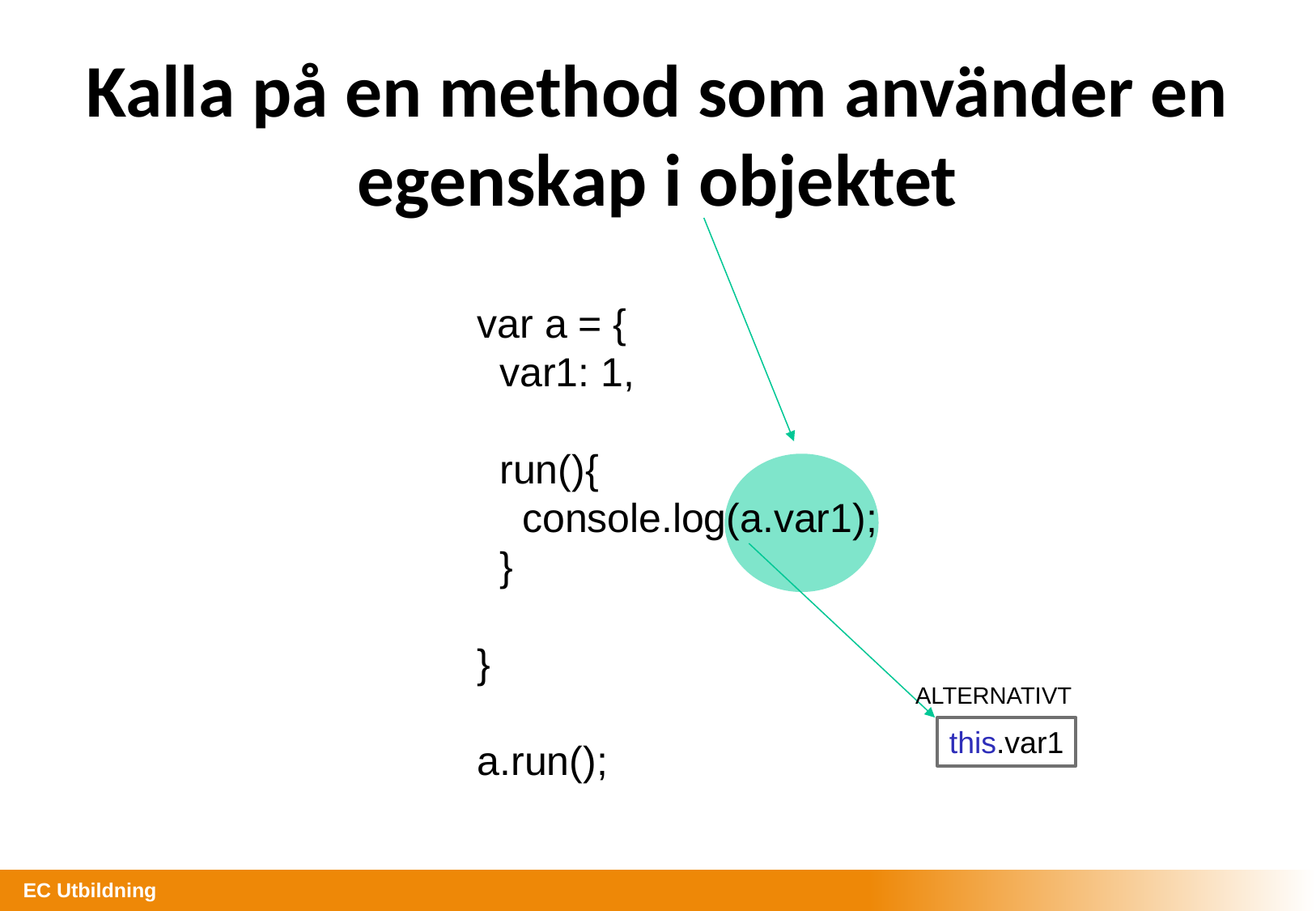

# Kalla på en method som använder en egenskap i objektet
var a = {
  var1: 1,

  run(){
    console.log(a.var1);
  }

}

a.run();

ALTERNATIVT
this.var1
EC Utbildning